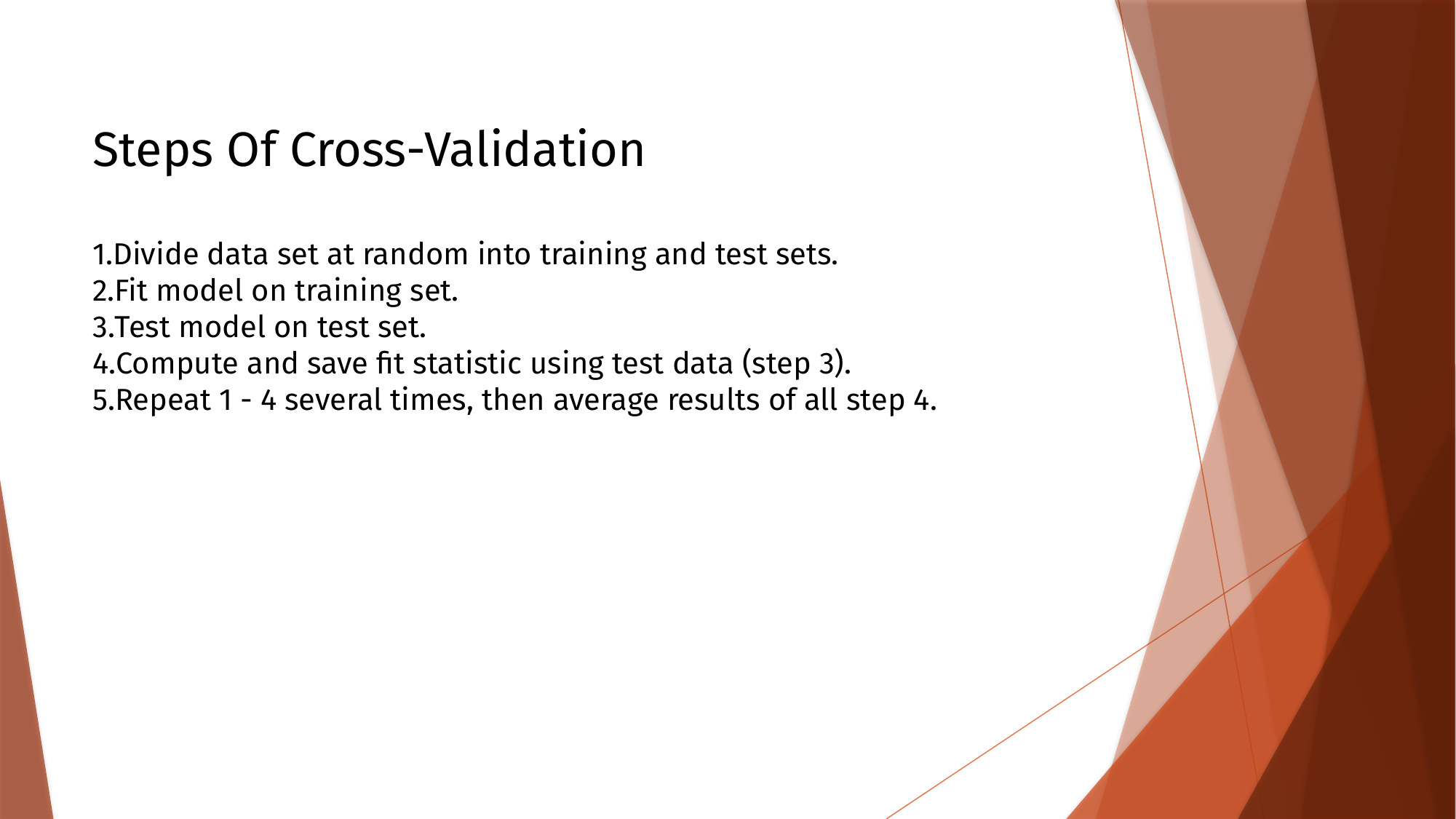

Steps Of Cross-Validation

Divide data set at random into training and test sets.
Fit model on training set.
Test model on test set.
Compute and save fit statistic using test data (step 3).
Repeat 1 - 4 several times, then average results of all step 4.